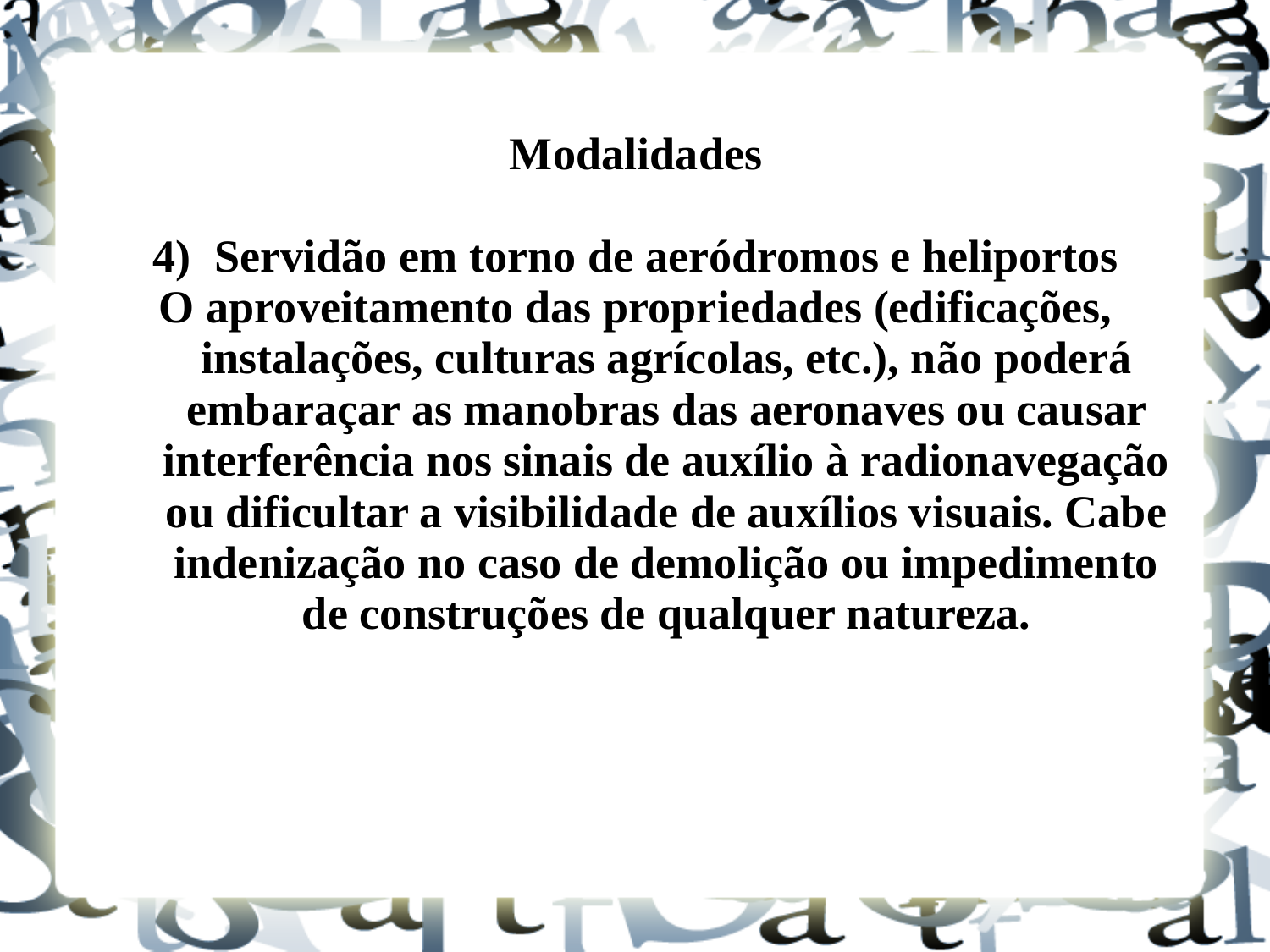

Modalidades

4) 	Servidão em torno de aeródromos e heliportos
O aproveitamento das propriedades (edificações, instalações, culturas agrícolas, etc.), não poderá embaraçar as manobras das aeronaves ou causar interferência nos sinais de auxílio à radionavegação ou dificultar a visibilidade de auxílios visuais. Cabe indenização no caso de demolição ou impedimento de construções de qualquer natureza.